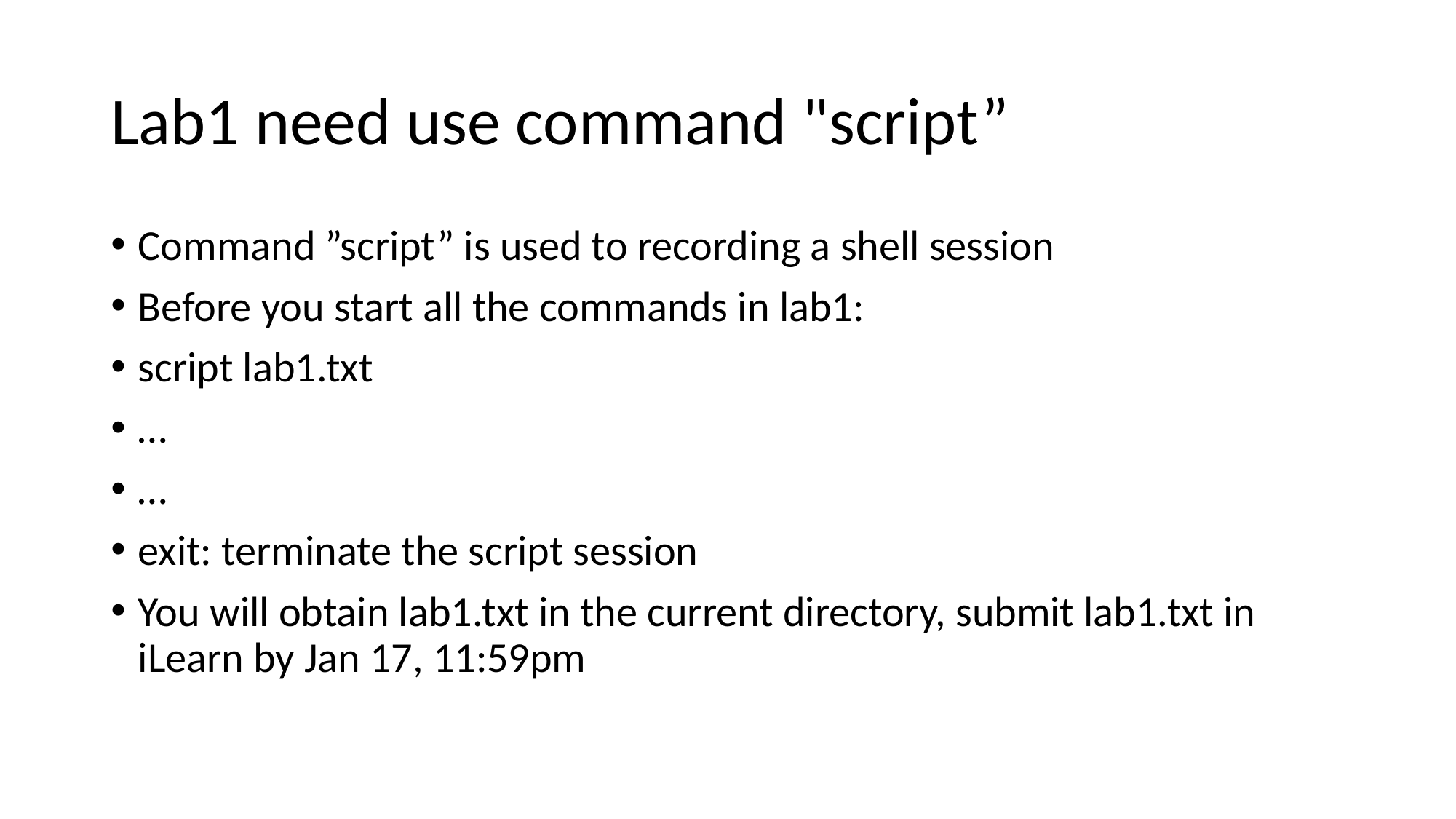

# Lab1 need use command "script”
Command ”script” is used to recording a shell session
Before you start all the commands in lab1:
script lab1.txt
…
…
exit: terminate the script session
You will obtain lab1.txt in the current directory, submit lab1.txt in iLearn by Jan 17, 11:59pm